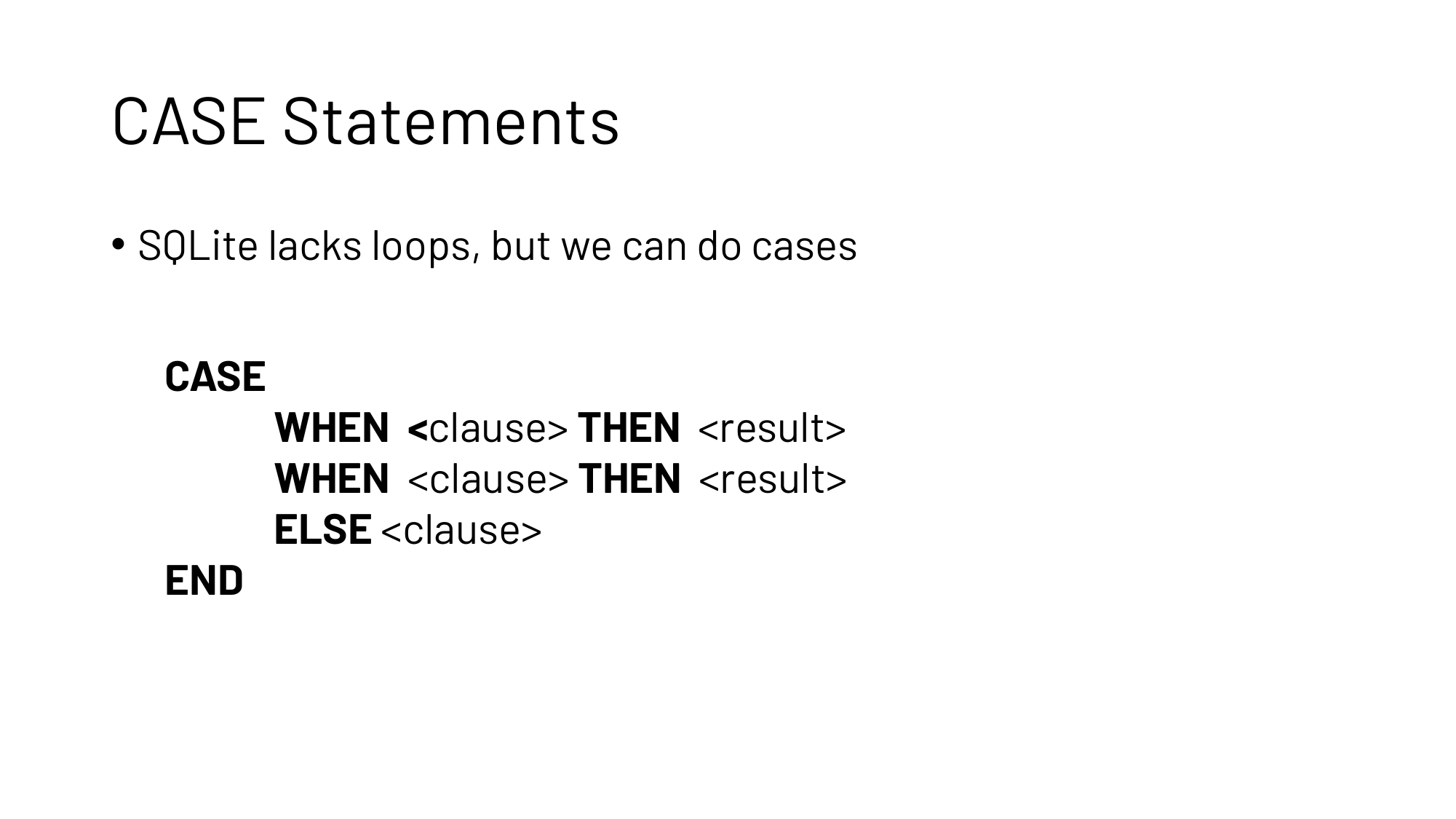

# CASE Statements
SQLite lacks loops, but we can do cases
CASE
	WHEN  <clause> THEN  <result>
	WHEN  <clause> THEN  <result>
	ELSE <clause>
END